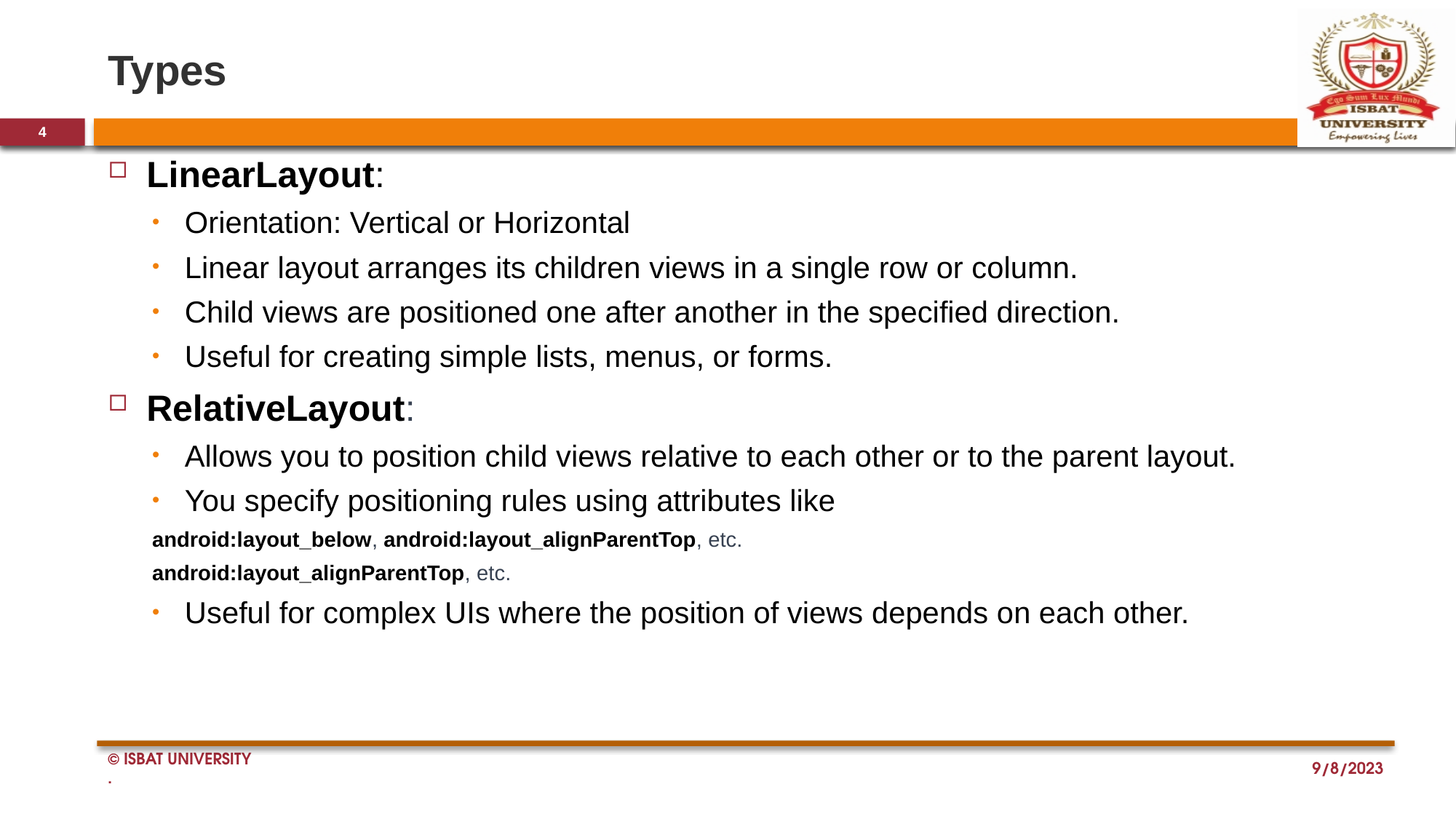

# Types
4
LinearLayout:
Orientation: Vertical or Horizontal
Linear layout arranges its children views in a single row or column.
Child views are positioned one after another in the specified direction.
Useful for creating simple lists, menus, or forms.
RelativeLayout:
Allows you to position child views relative to each other or to the parent layout.
You specify positioning rules using attributes like
android:layout_below, android:layout_alignParentTop, etc.
android:layout_alignParentTop, etc.
Useful for complex UIs where the position of views depends on each other.